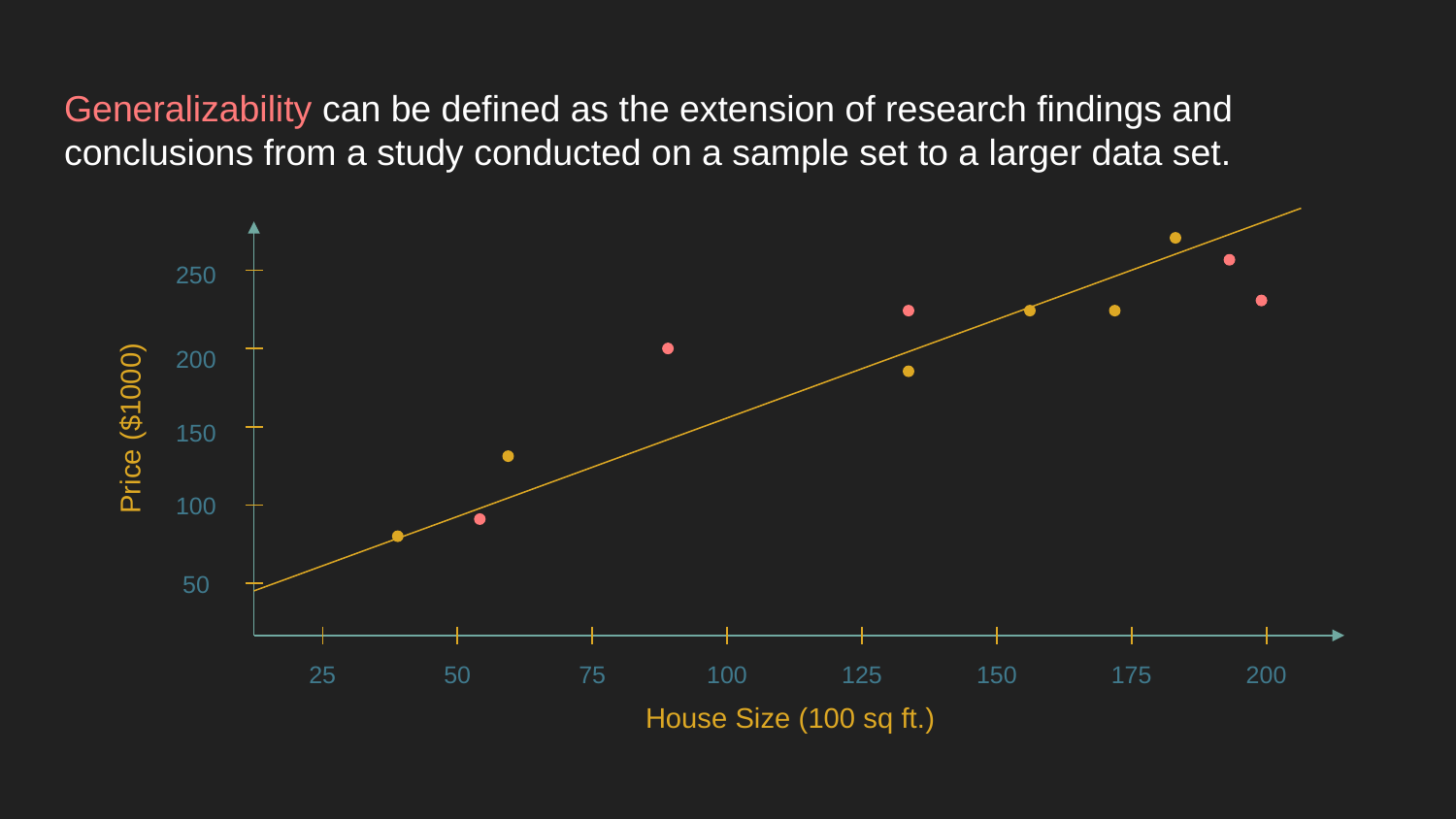

# Generalizability can be defined as the extension of research findings and conclusions from a study conducted on a sample set to a larger data set.

250

200

Price ($1000)
150

100

50
25
50
75
100
125
150
175
200
House Size (100 sq ft.)